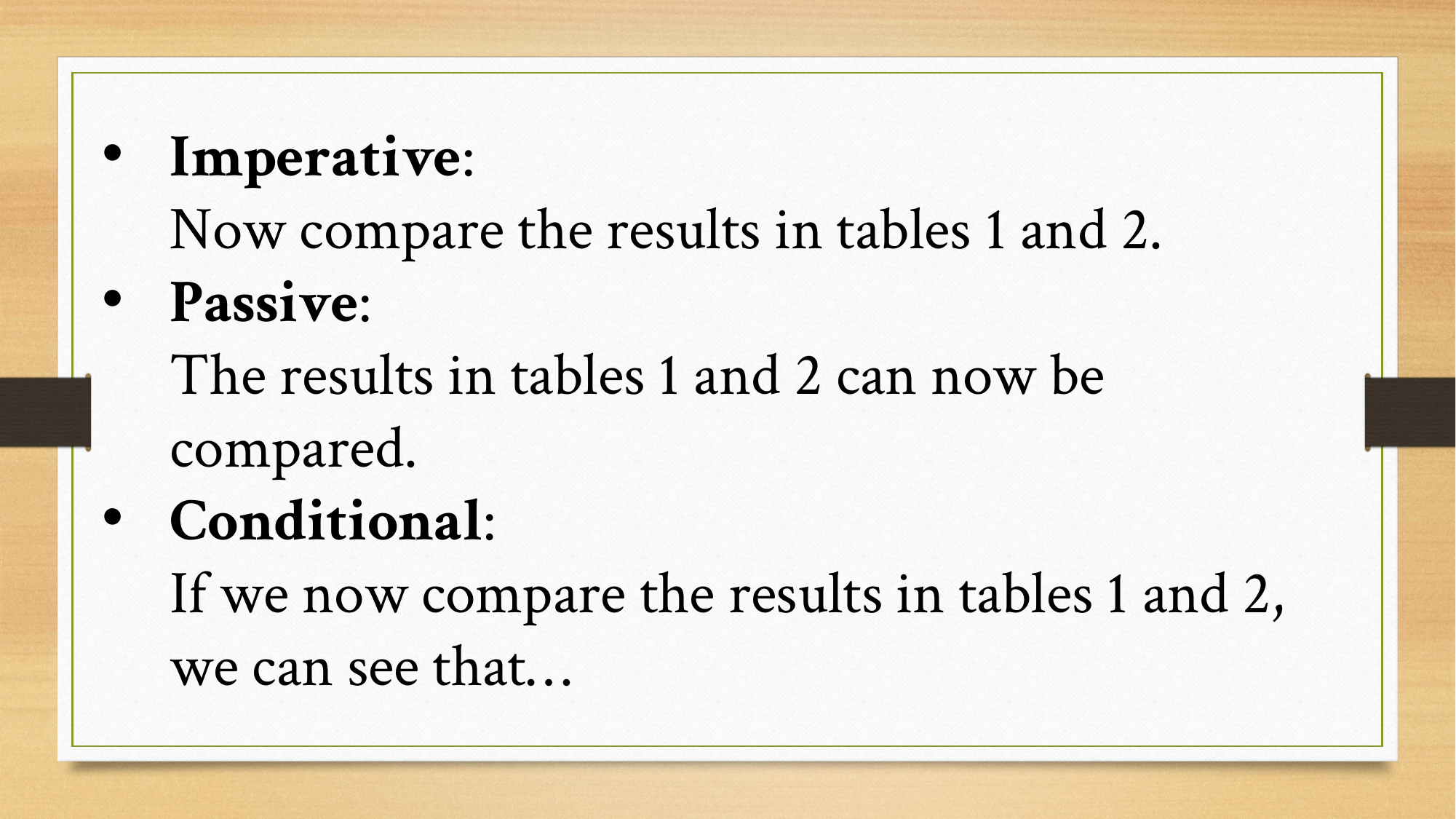

Imperative:
Now compare the results in tables 1 and 2.
Passive:
The results in tables 1 and 2 can now be compared.
Conditional:
If we now compare the results in tables 1 and 2, we can see that…